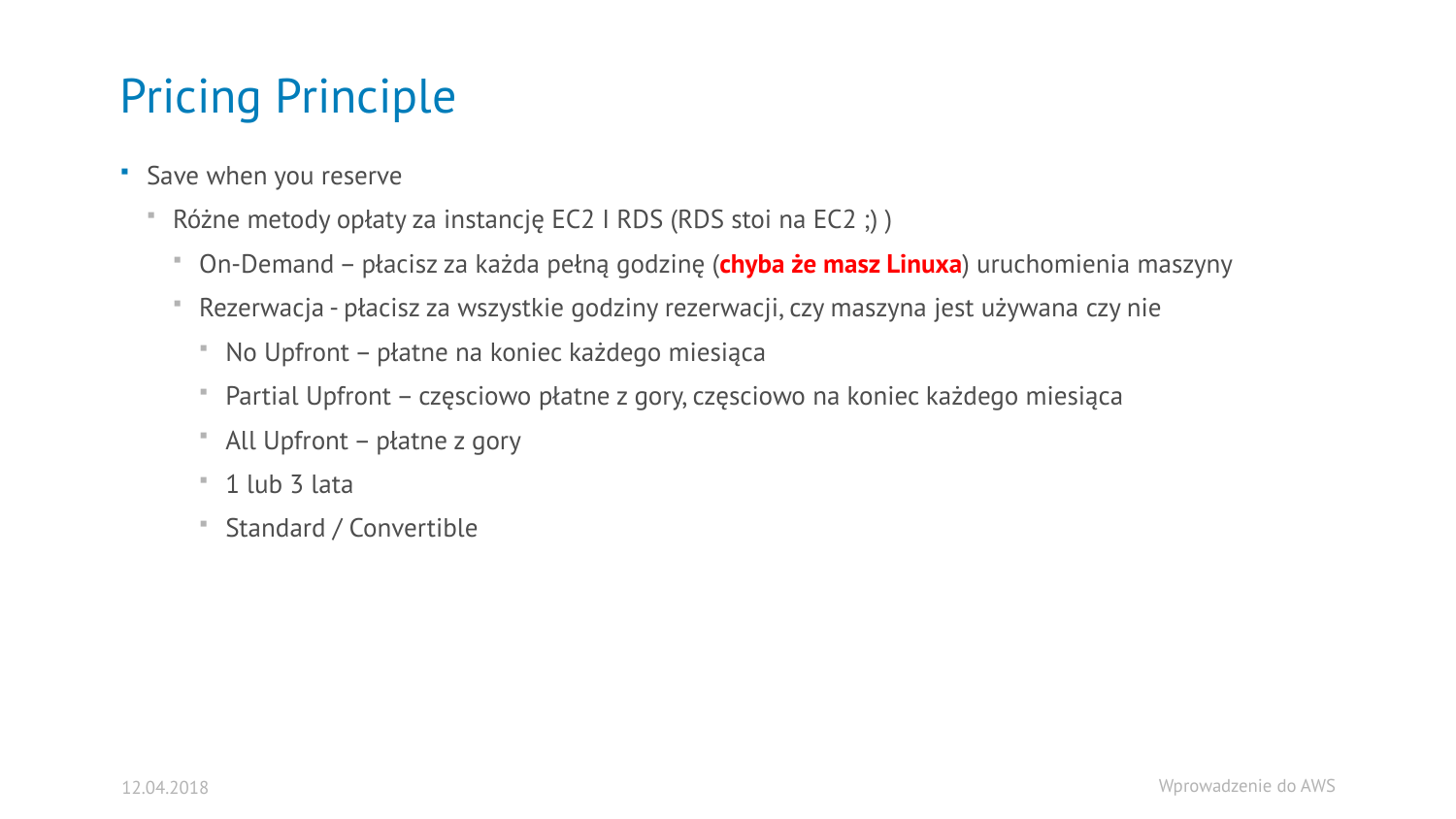

# Pricing Principle
Save when you reserve
Różne metody opłaty za instancję EC2 I RDS (RDS stoi na EC2 ;) )
On-Demand – płacisz za każda pełną godzinę (chyba że masz Linuxa) uruchomienia maszyny
Rezerwacja - płacisz za wszystkie godziny rezerwacji, czy maszyna jest używana czy nie
No Upfront – płatne na koniec każdego miesiąca
Partial Upfront – częsciowo płatne z gory, częsciowo na koniec każdego miesiąca
All Upfront – płatne z gory
1 lub 3 lata
Standard / Convertible

Wprowadzenie do AWS
12.04.2018